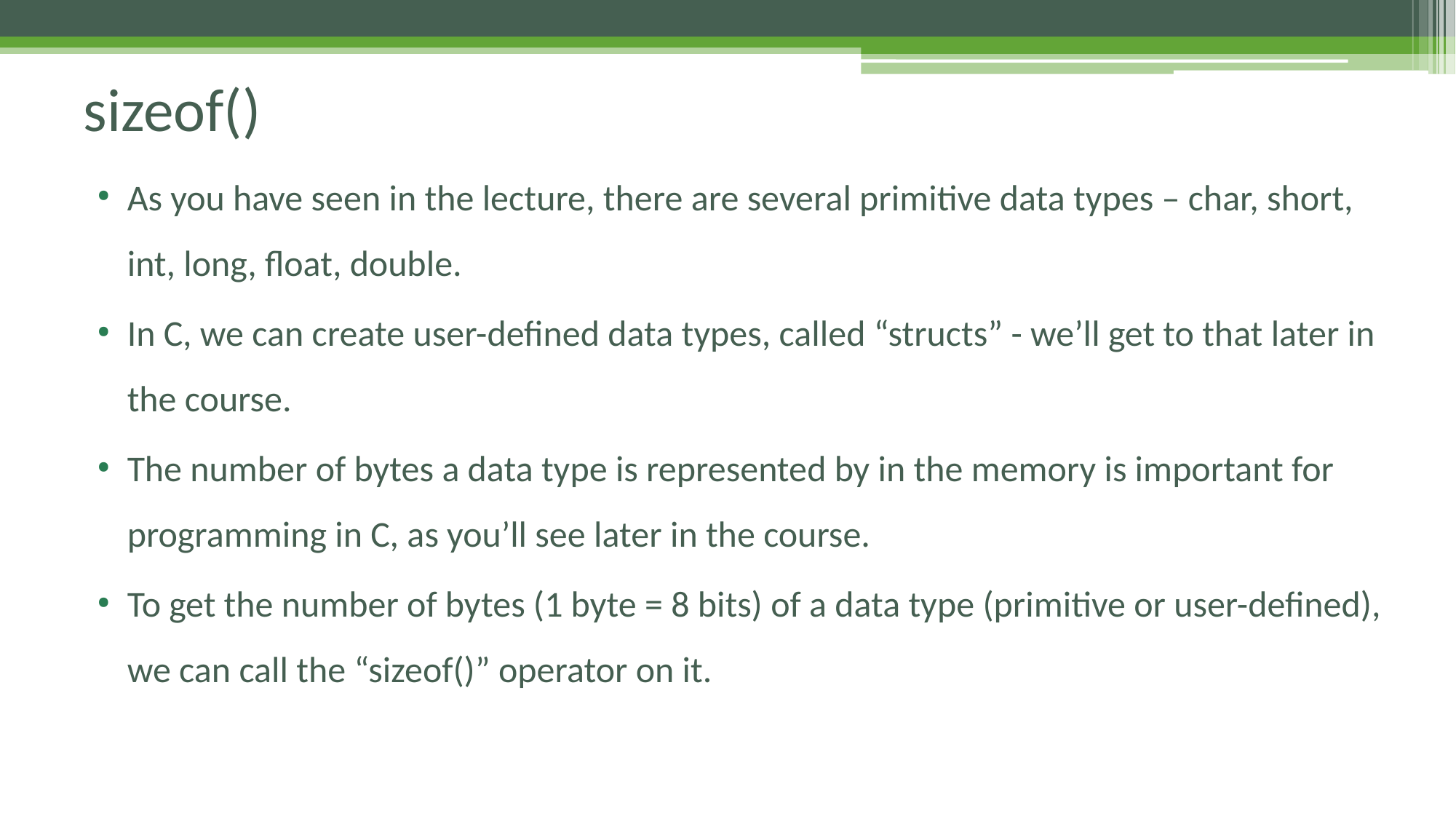

# sizeof()
As you have seen in the lecture, there are several primitive data types – char, short, int, long, float, double.
In C, we can create user-defined data types, called “structs” - we’ll get to that later in the course.
The number of bytes a data type is represented by in the memory is important for programming in C, as you’ll see later in the course.
To get the number of bytes (1 byte = 8 bits) of a data type (primitive or user-defined), we can call the “sizeof()” operator on it.